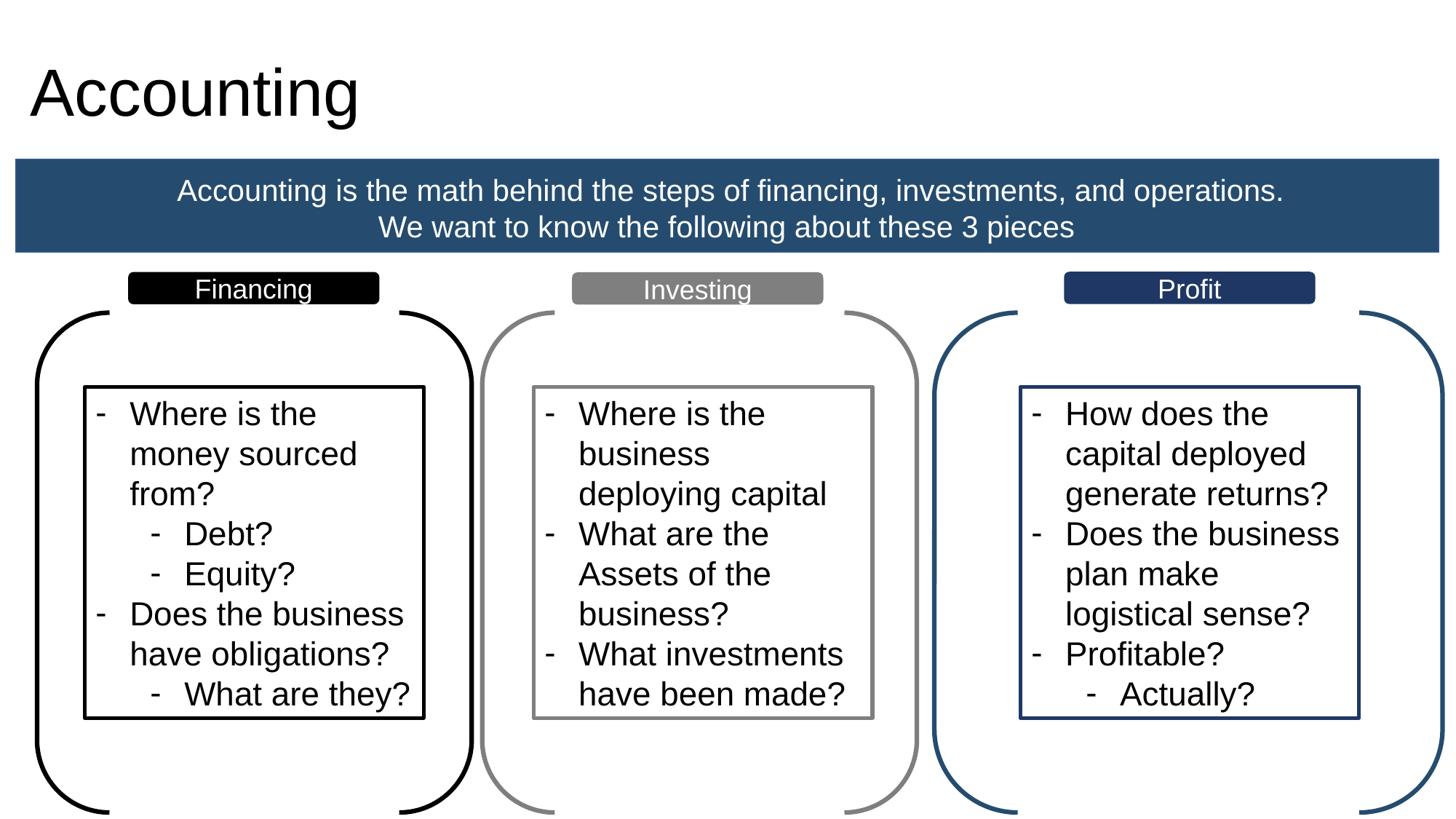

# Accounting
Accounting is the math behind the steps of financing, investments, and operations. We want to know the following about these 3 pieces
Profit
Financing
Investing

Where is the money sourced from?
Debt?
Equity?
Does the business have obligations?
What are they?
Where is the business deploying capital
What are the Assets of the business?
What investments have been made?
How does the capital deployed generate returns?
Does the business plan make logistical sense?
Profitable?
Actually?